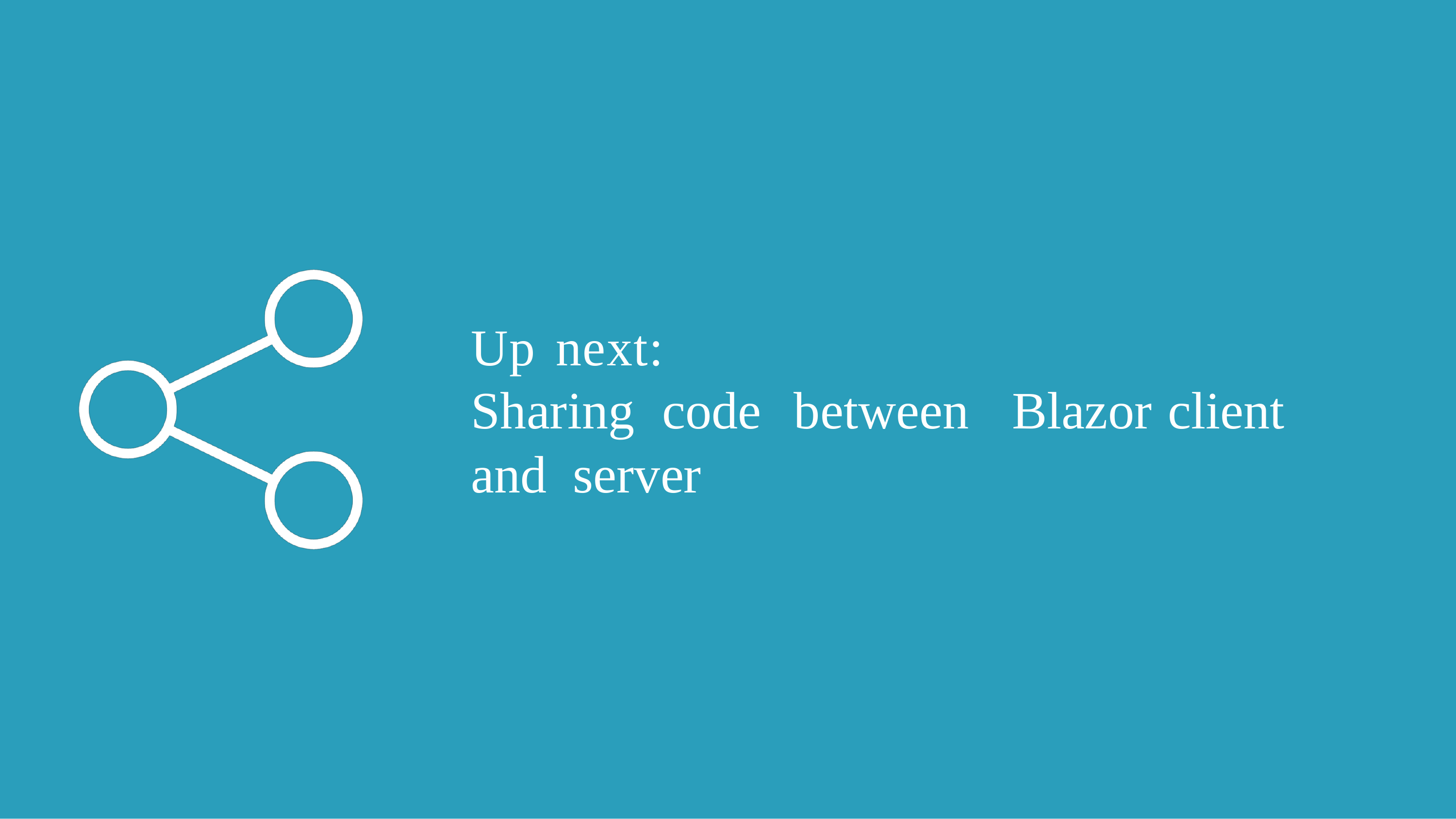

Up
next:
Sharing
code
between
Blazor
client
and
server